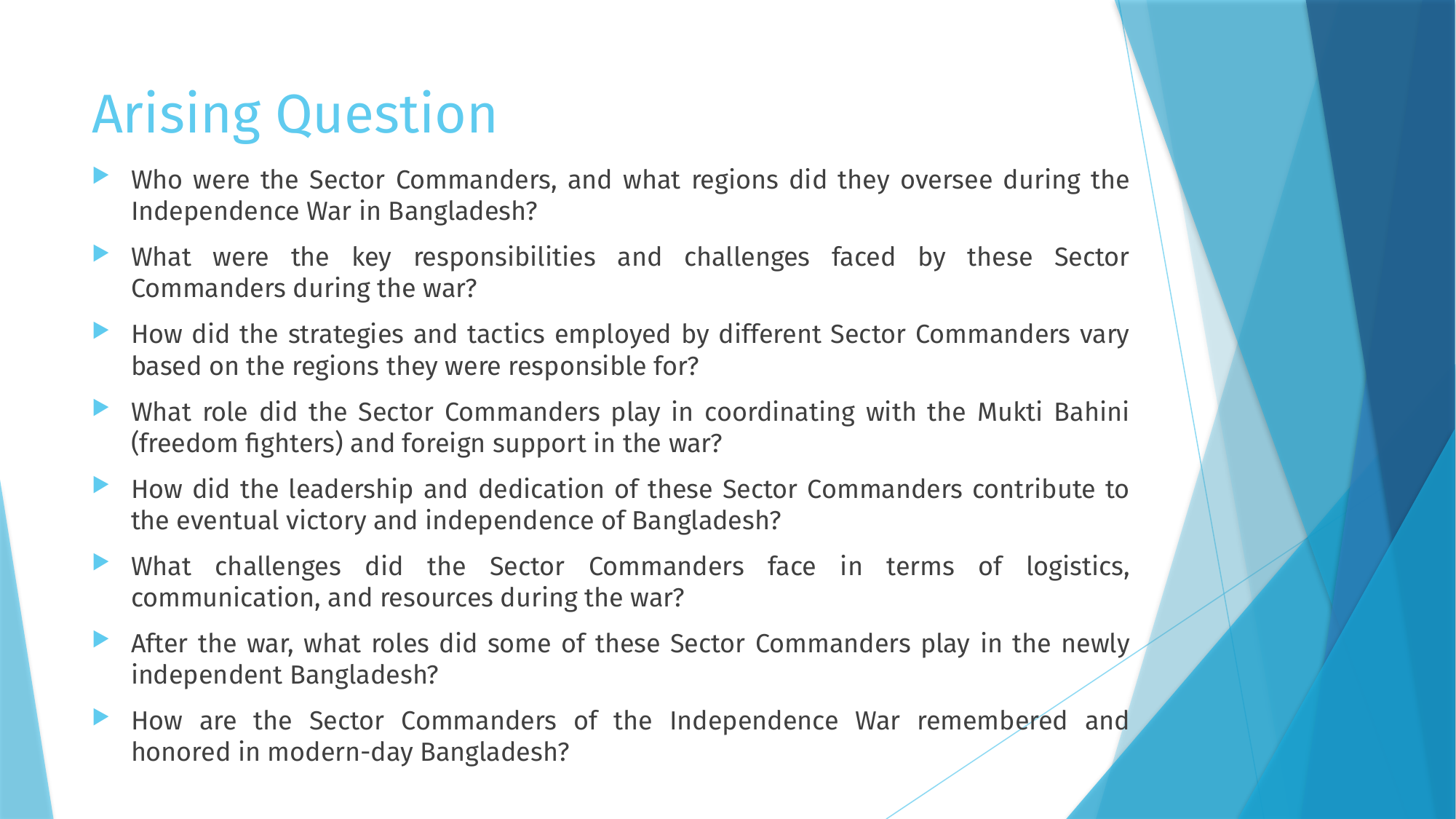

# Arising Question
Who were the Sector Commanders, and what regions did they oversee during the Independence War in Bangladesh?
What were the key responsibilities and challenges faced by these Sector Commanders during the war?
How did the strategies and tactics employed by different Sector Commanders vary based on the regions they were responsible for?
What role did the Sector Commanders play in coordinating with the Mukti Bahini (freedom fighters) and foreign support in the war?
How did the leadership and dedication of these Sector Commanders contribute to the eventual victory and independence of Bangladesh?
What challenges did the Sector Commanders face in terms of logistics, communication, and resources during the war?
After the war, what roles did some of these Sector Commanders play in the newly independent Bangladesh?
How are the Sector Commanders of the Independence War remembered and honored in modern-day Bangladesh?